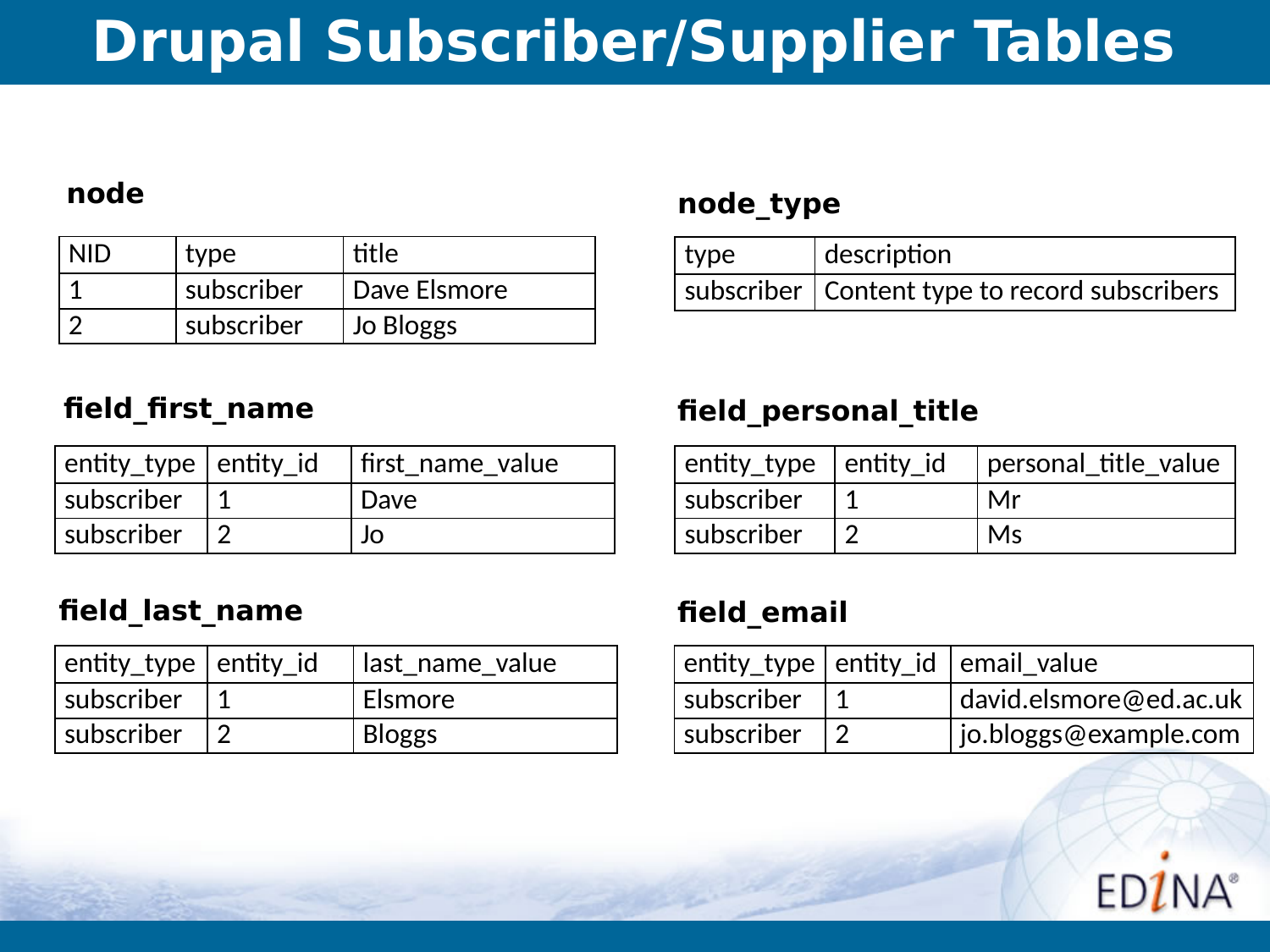

# Drupal Subscriber/Supplier Tables
node
node_type
| NID | type | title |
| --- | --- | --- |
| 1 | subscriber | Dave Elsmore |
| 2 | subscriber | Jo Bloggs |
| type | description |
| --- | --- |
| subscriber | Content type to record subscribers |
field_first_name
field_personal_title
| entity\_type | entity\_id | first\_name\_value |
| --- | --- | --- |
| subscriber | 1 | Dave |
| subscriber | 2 | Jo |
| entity\_type | entity\_id | personal\_title\_value |
| --- | --- | --- |
| subscriber | 1 | Mr |
| subscriber | 2 | Ms |
field_last_name
field_email
| entity\_type | entity\_id | last\_name\_value |
| --- | --- | --- |
| subscriber | 1 | Elsmore |
| subscriber | 2 | Bloggs |
| entity\_type | entity\_id | email\_value |
| --- | --- | --- |
| subscriber | 1 | david.elsmore@ed.ac.uk |
| subscriber | 2 | jo.bloggs@example.com |